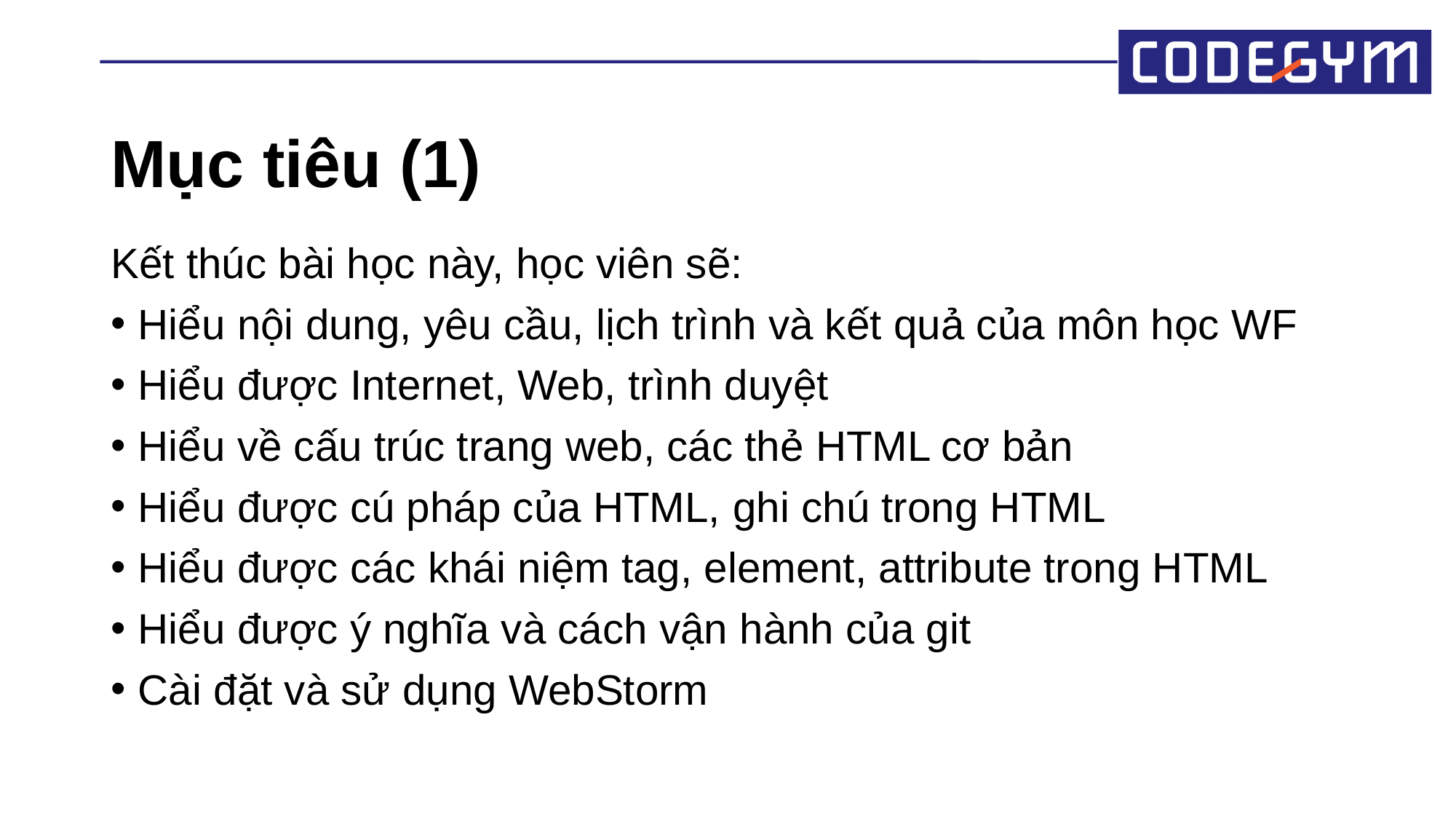

# Mục tiêu (1)
Kết thúc bài học này, học viên sẽ:
Hiểu nội dung, yêu cầu, lịch trình và kết quả của môn học WF
Hiểu được Internet, Web, trình duyệt
Hiểu về cấu trúc trang web, các thẻ HTML cơ bản
Hiểu được cú pháp của HTML, ghi chú trong HTML
Hiểu được các khái niệm tag, element, attribute trong HTML
Hiểu được ý nghĩa và cách vận hành của git
Cài đặt và sử dụng WebStorm